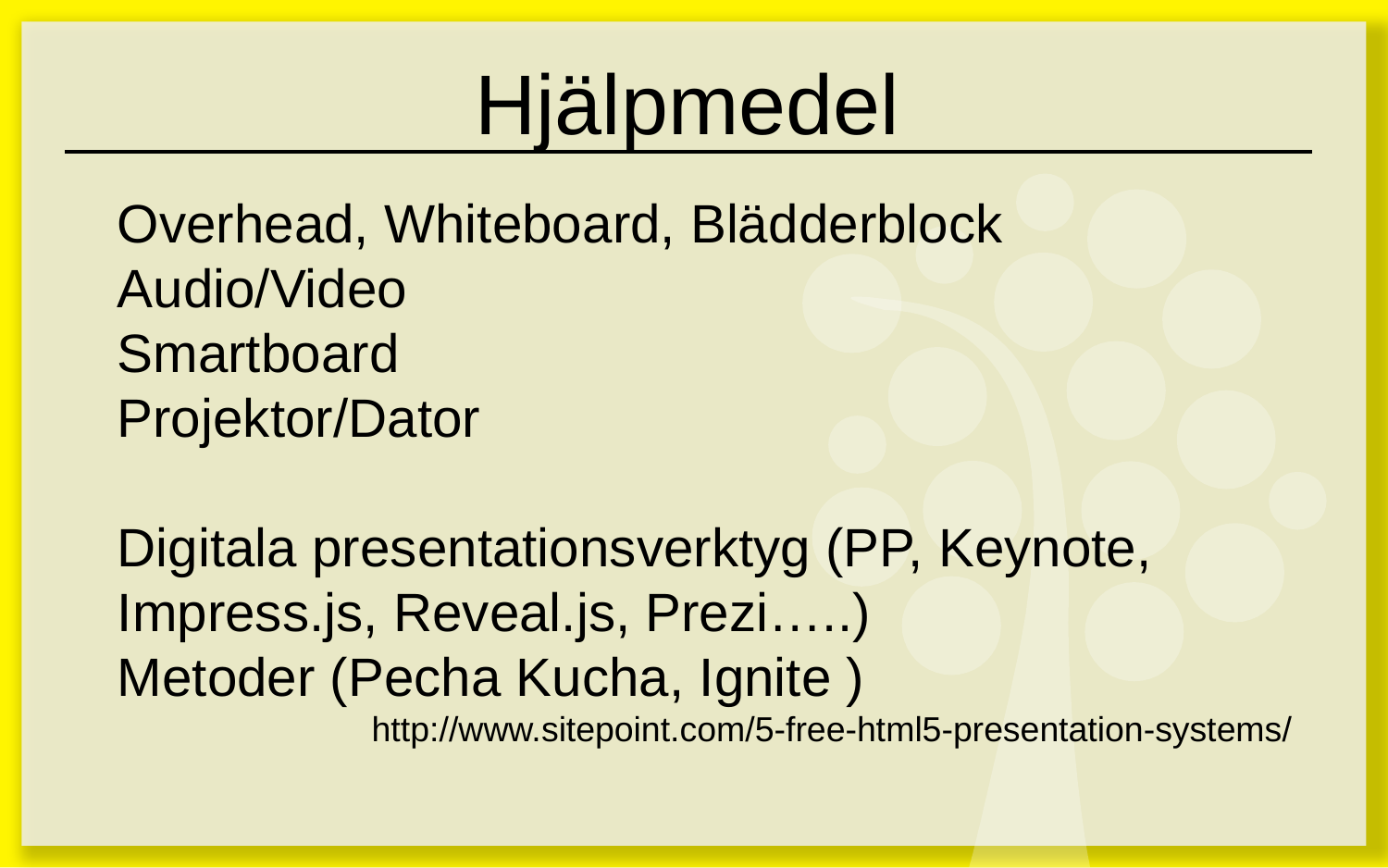

# Hjälpmedel
Overhead, Whiteboard, Blädderblock
Audio/Video
Smartboard
Projektor/Dator

Digitala presentationsverktyg (PP, Keynote, Impress.js, Reveal.js, Prezi…..)
Metoder (Pecha Kucha, Ignite )
http://www.sitepoint.com/5-free-html5-presentation-systems/